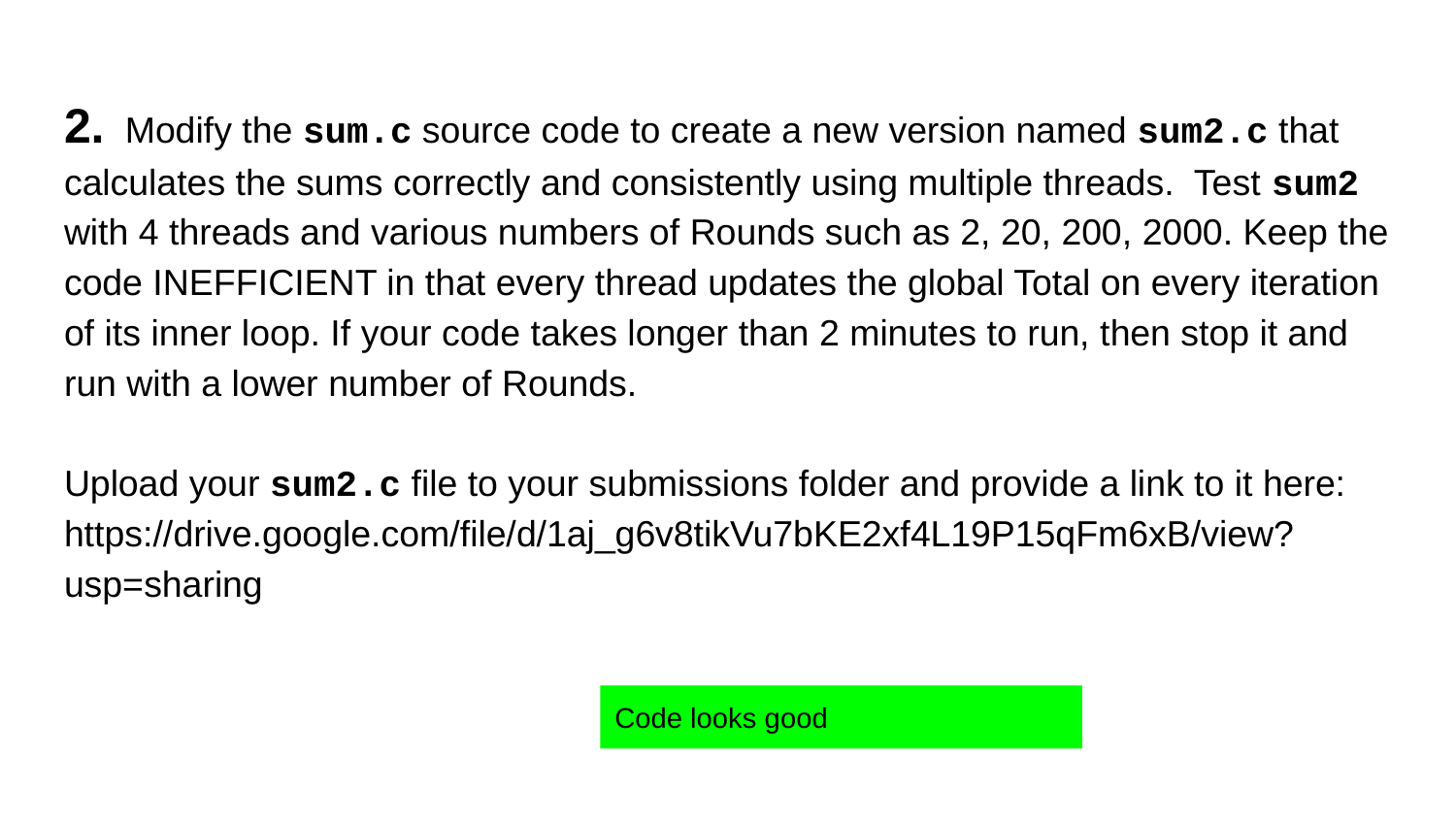

# 2.  Modify the sum.c source code to create a new version named sum2.c that calculates the sums correctly and consistently using multiple threads.  Test sum2 with 4 threads and various numbers of Rounds such as 2, 20, 200, 2000. Keep the code INEFFICIENT in that every thread updates the global Total on every iteration of its inner loop. If your code takes longer than 2 minutes to run, then stop it and run with a lower number of Rounds.

Upload your sum2.c file to your submissions folder and provide a link to it here:    https://drive.google.com/file/d/1aj_g6v8tikVu7bKE2xf4L19P15qFm6xB/view?usp=sharing

Code looks good